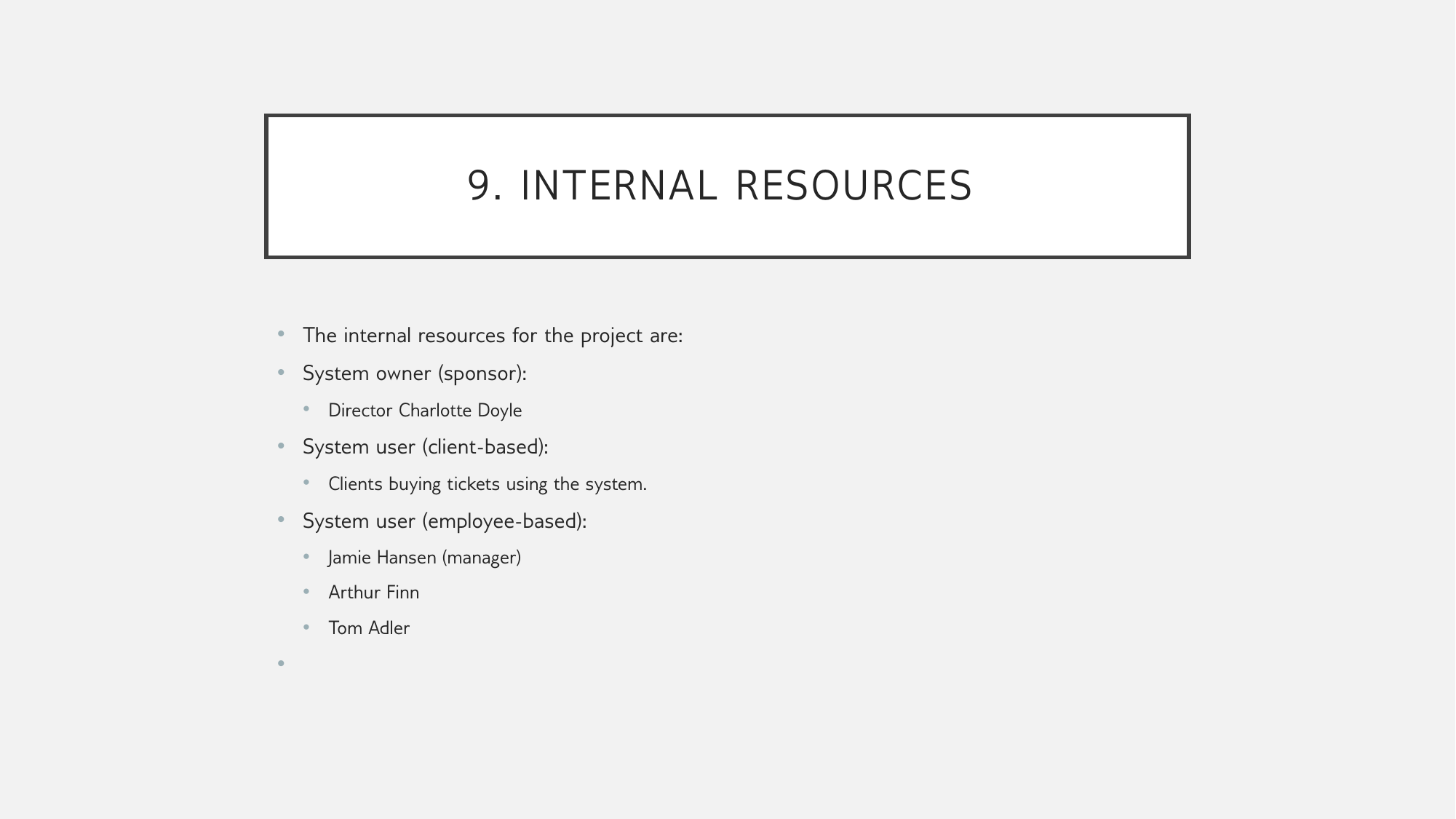

# 9. Internal Resources
The internal resources for the project are:
System owner (sponsor):
Director Charlotte Doyle
System user (client-based):
Clients buying tickets using the system.
System user (employee-based):
Jamie Hansen (manager)
Arthur Finn
Tom Adler